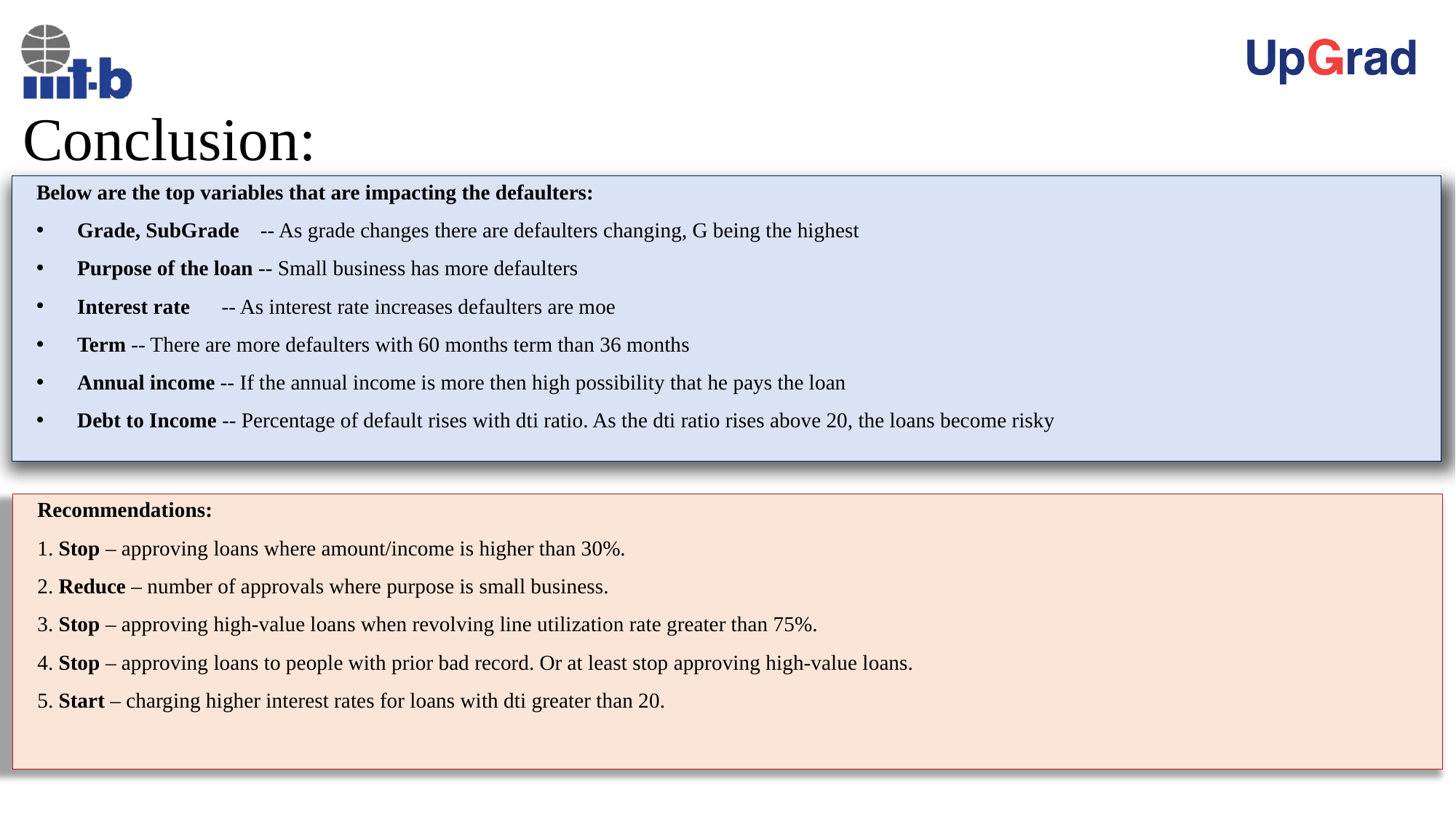

# Conclusion:
Below are the top variables that are impacting the defaulters:
Grade, SubGrade    -- As grade changes there are defaulters changing, G being the highest
Purpose of the loan -- Small business has more defaulters
Interest rate      -- As interest rate increases defaulters are moe
Term -- There are more defaulters with 60 months term than 36 months
Annual income -- If the annual income is more then high possibility that he pays the loan
Debt to Income -- Percentage of default rises with dti ratio. As the dti ratio rises above 20, the loans become risky
Recommendations:
1. Stop – approving loans where amount/income is higher than 30%.
2. Reduce – number of approvals where purpose is small business.
3. Stop – approving high-value loans when revolving line utilization rate greater than 75%.
4. Stop – approving loans to people with prior bad record. Or at least stop approving high-value loans.
5. Start – charging higher interest rates for loans with dti greater than 20.